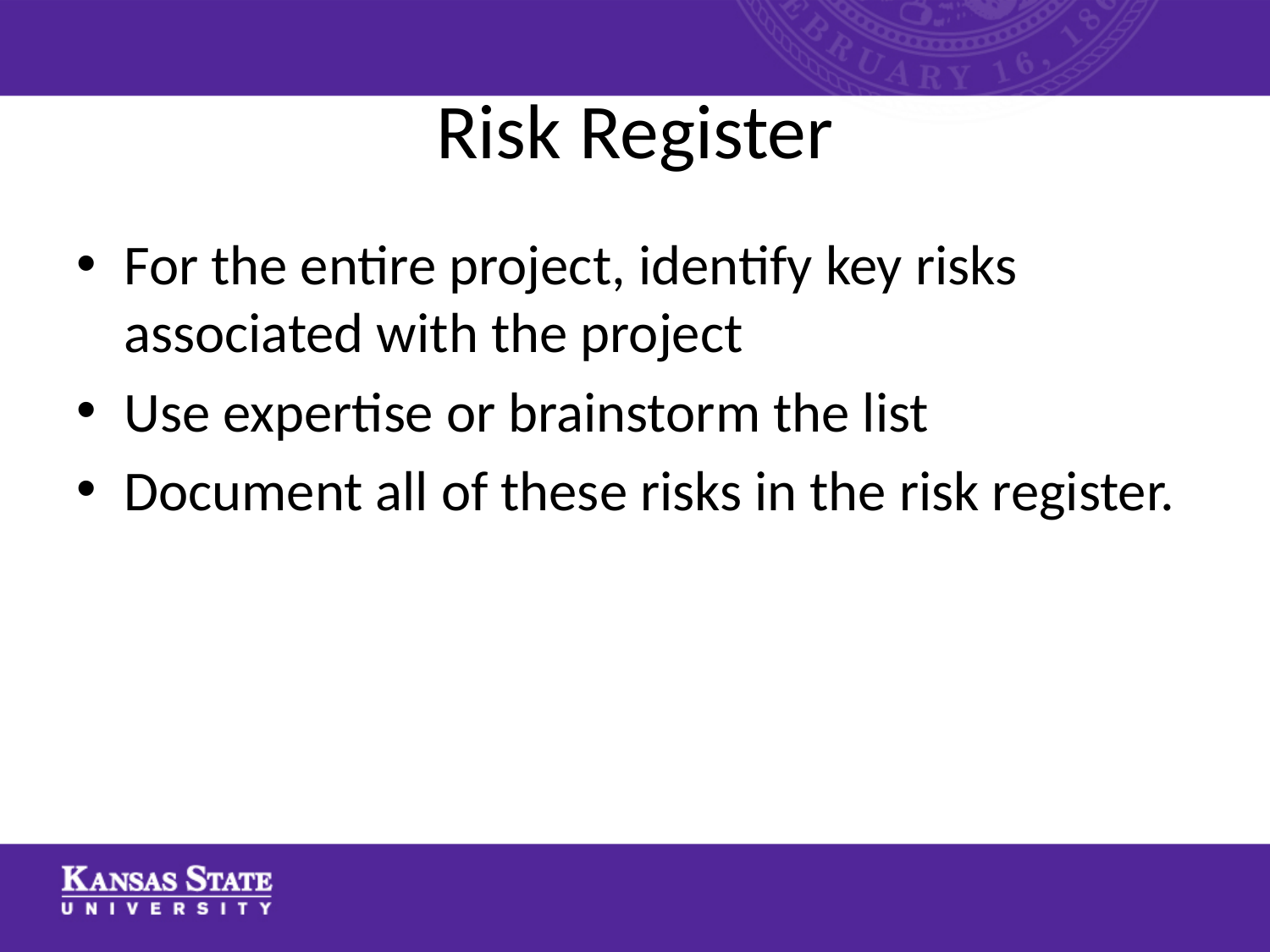

# Risk Register
For the entire project, identify key risks associated with the project
Use expertise or brainstorm the list
Document all of these risks in the risk register.